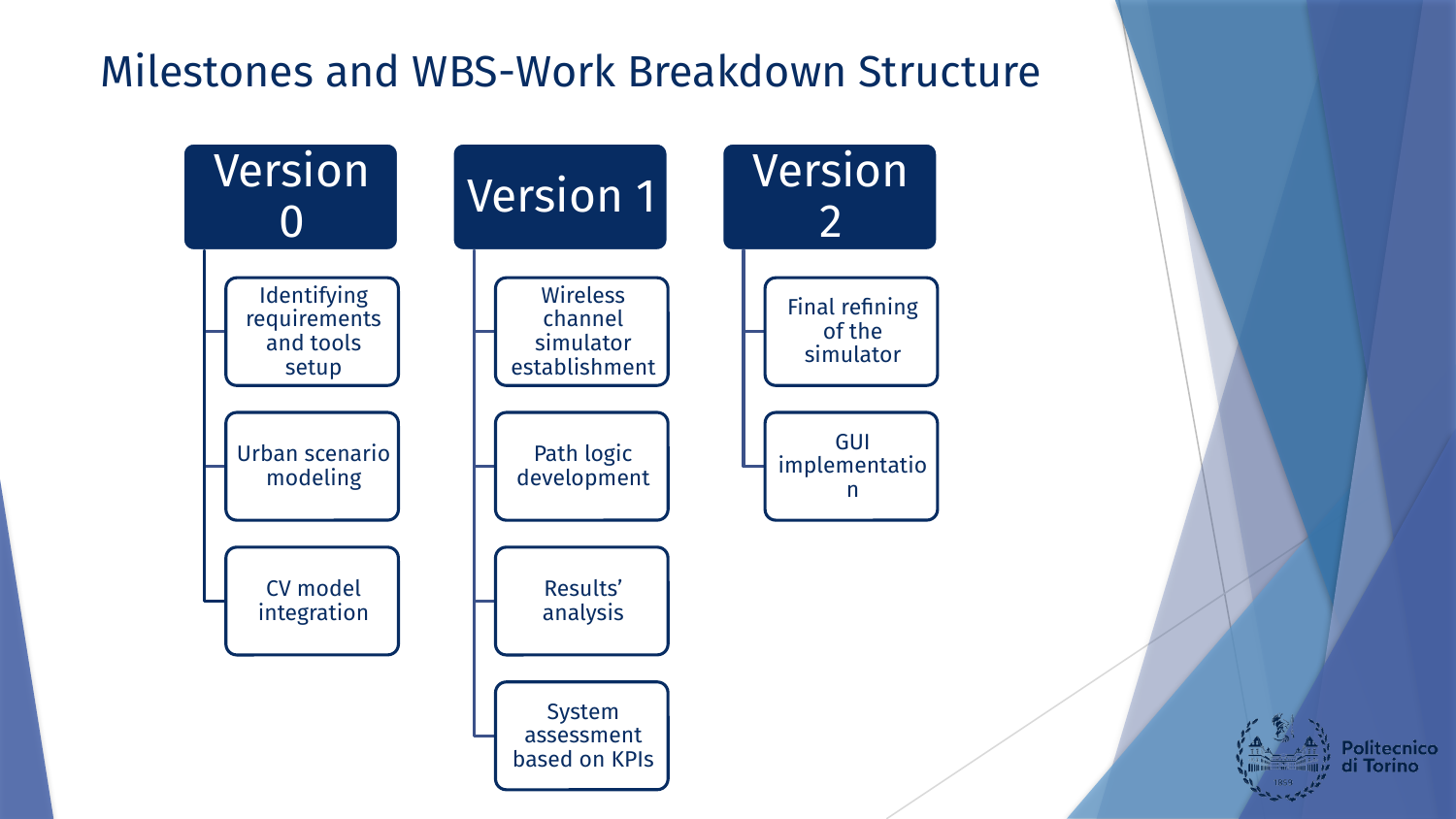

# Milestones and WBS-Work Breakdown Structure
Version 0
Identifying requirements and tools setup
Urban scenario modeling
CV model integration
Version 1
Wireless channel simulator establishment
Path logic development
Results’ analysis
System assessment based on KPIs
Version 2
Final refining of the simulator
GUI implementation